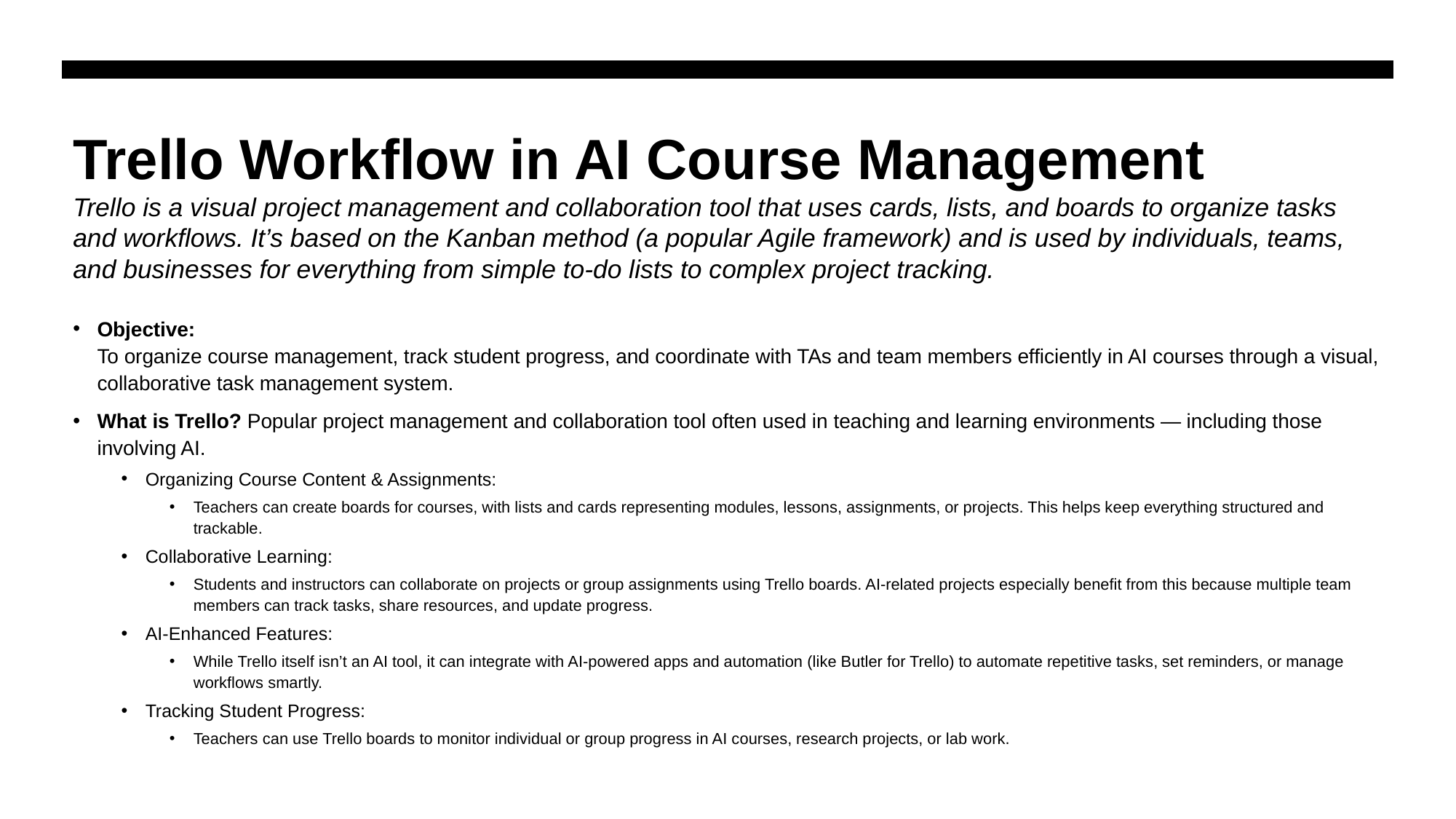

# Trello Workflow in AI Course Management Trello is a visual project management and collaboration tool that uses cards, lists, and boards to organize tasks and workflows. It’s based on the Kanban method (a popular Agile framework) and is used by individuals, teams, and businesses for everything from simple to-do lists to complex project tracking.
Objective:
To organize course management, track student progress, and coordinate with TAs and team members efficiently in AI courses through a visual, collaborative task management system.
What is Trello? Popular project management and collaboration tool often used in teaching and learning environments — including those involving AI.
Organizing Course Content & Assignments:
Teachers can create boards for courses, with lists and cards representing modules, lessons, assignments, or projects. This helps keep everything structured and trackable.
Collaborative Learning:
Students and instructors can collaborate on projects or group assignments using Trello boards. AI-related projects especially benefit from this because multiple team members can track tasks, share resources, and update progress.
AI-Enhanced Features:
While Trello itself isn’t an AI tool, it can integrate with AI-powered apps and automation (like Butler for Trello) to automate repetitive tasks, set reminders, or manage workflows smartly.
Tracking Student Progress:
Teachers can use Trello boards to monitor individual or group progress in AI courses, research projects, or lab work.